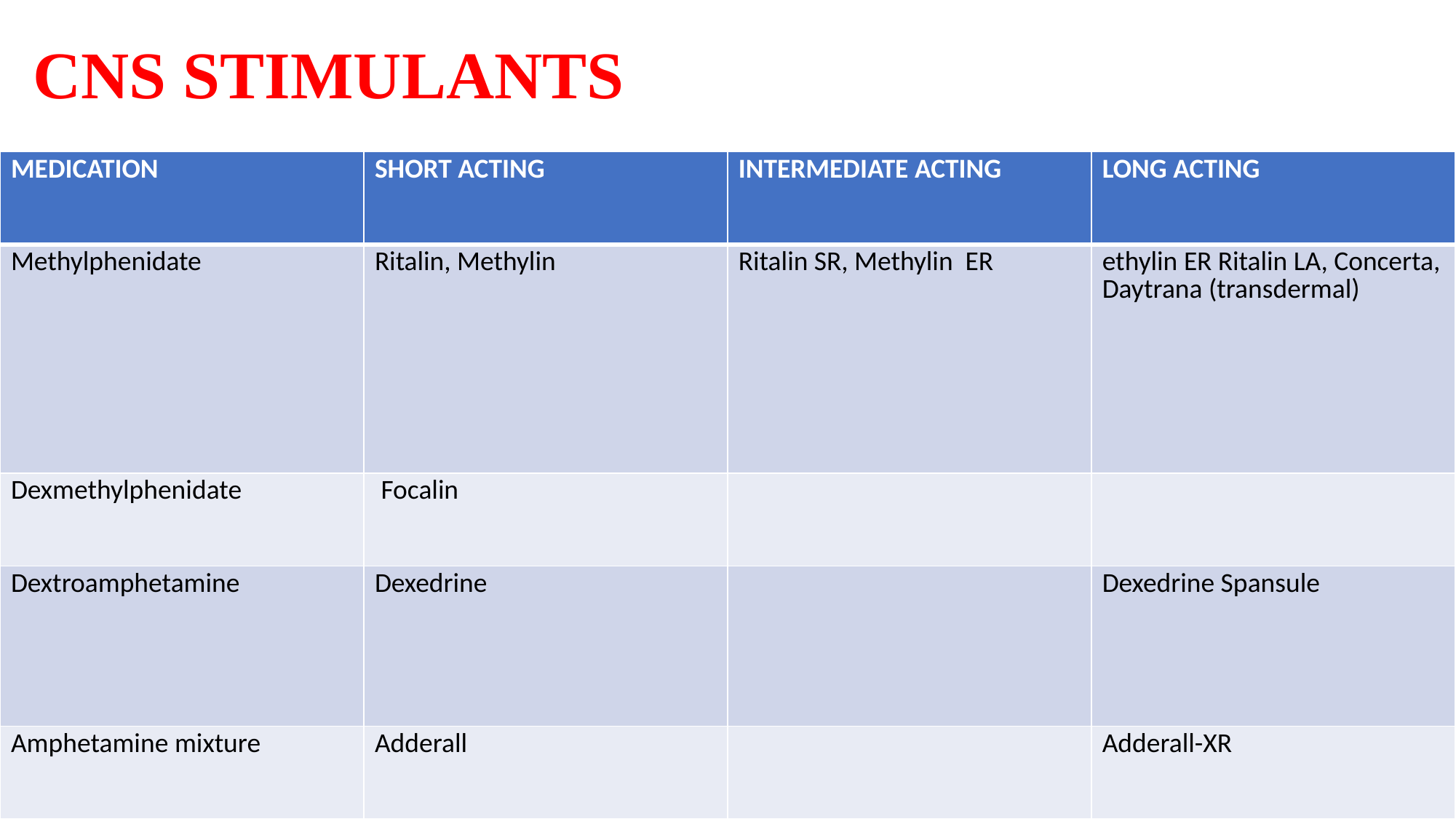

# CNS STIMULANTS
| MEDICATION | SHORT ACTING | INTERMEDIATE ACTING | LONG ACTING |
| --- | --- | --- | --- |
| Methylphenidate | Ritalin, Methylin | Ritalin SR, Methylin ER | ethylin ER Ritalin LA, Concerta, Daytrana (transdermal) |
| Dexmethylphenidate | Focalin |  |  |
| Dextroamphetamine | Dexedrine |  | Dexedrine Spansule |
| Amphetamine mixture | Adderall |  | Adderall-XR |